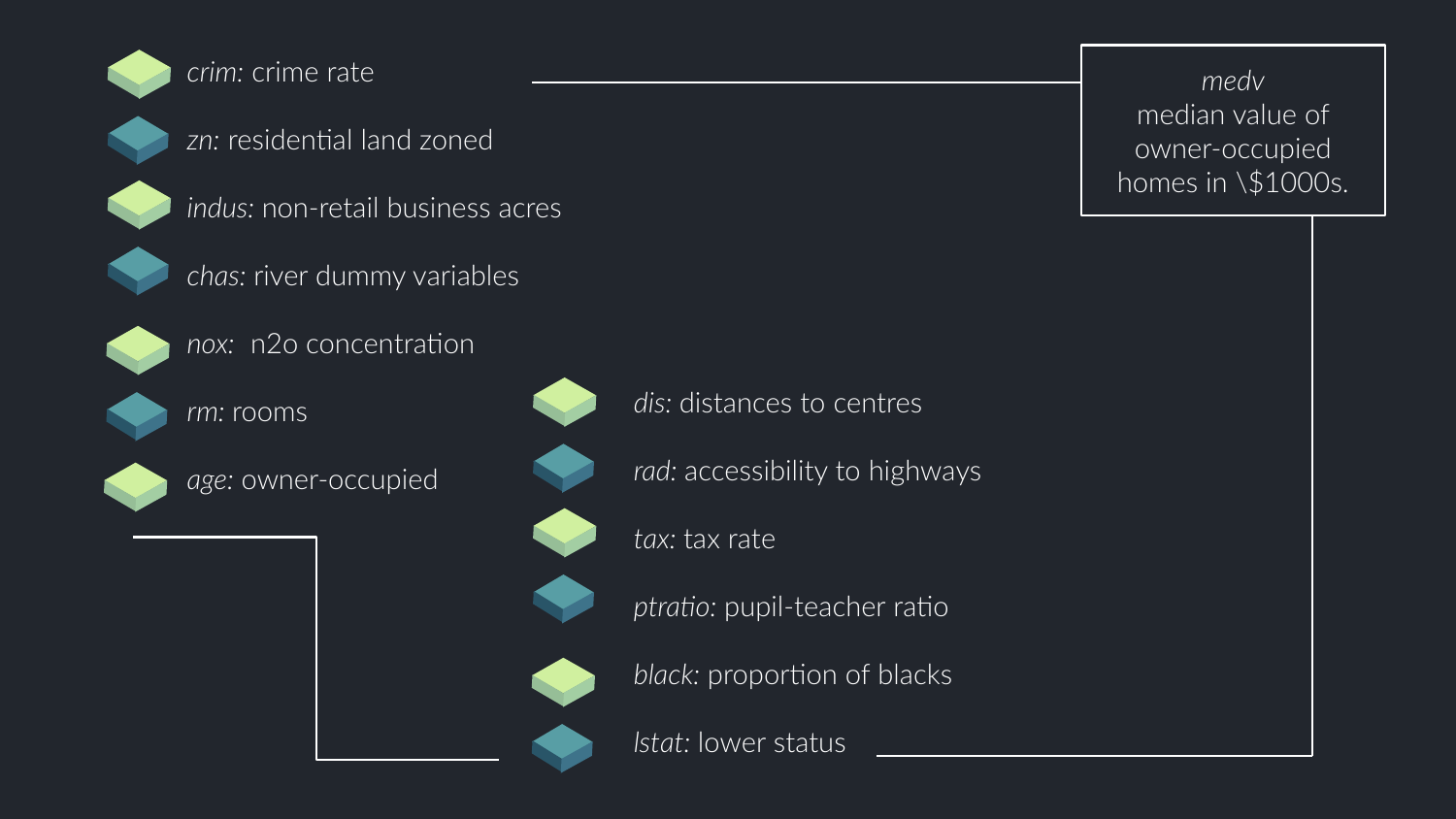

medv
median value of owner-occupied homes in \$1000s.
crim: crime rate

zn: residential land zoned

indus: non-retail business acres

chas: river dummy variables

nox:  n2o concentration

rm: rooms

age: owner-occupied

dis: distances to centres

rad: accessibility to highways

tax: tax rate

ptratio: pupil-teacher ratio

black: proportion of blacks

lstat: lower status